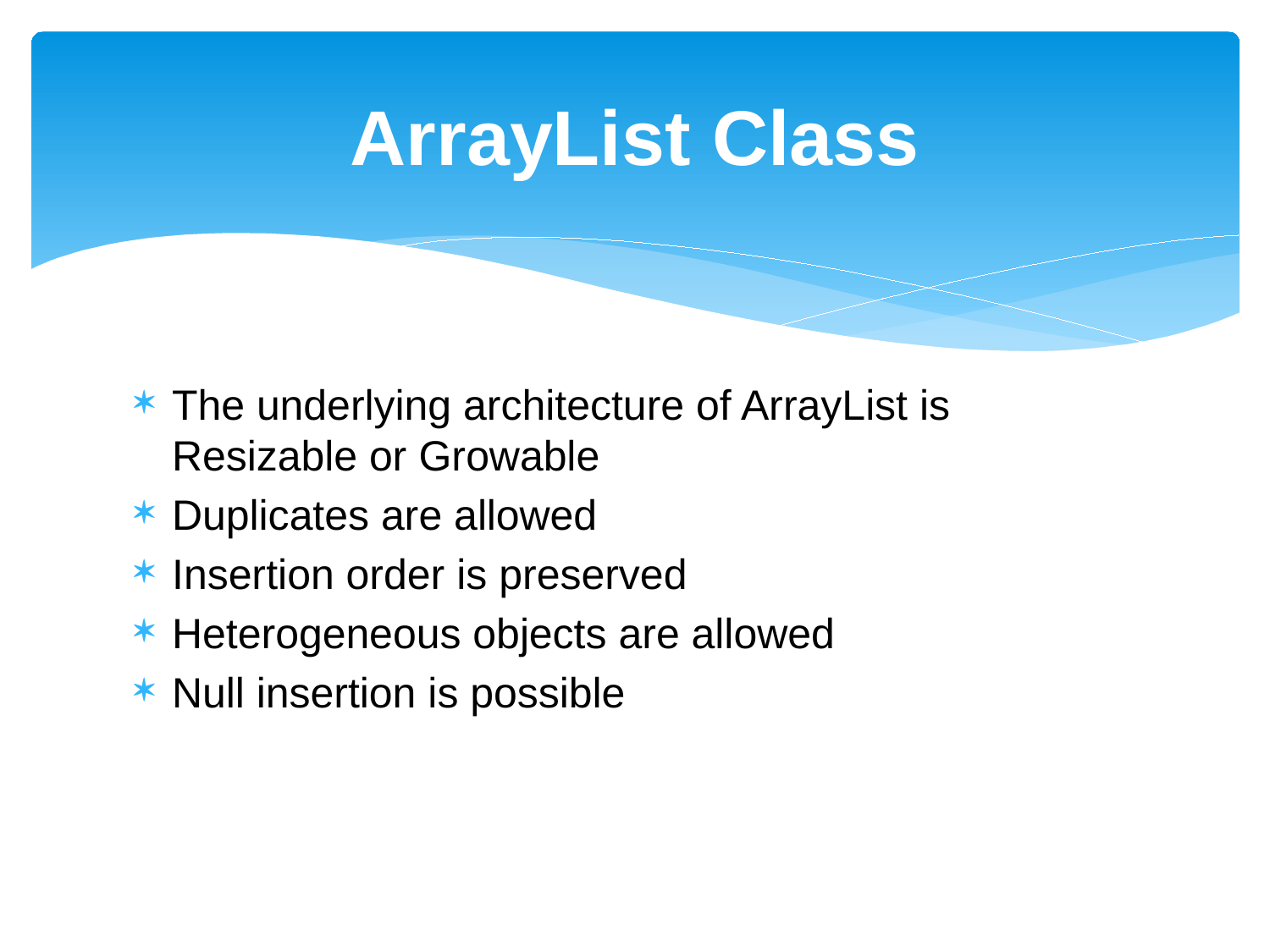

# ArrayList Class
The underlying architecture of ArrayList is Resizable or Growable
Duplicates are allowed
Insertion order is preserved
Heterogeneous objects are allowed
Null insertion is possible